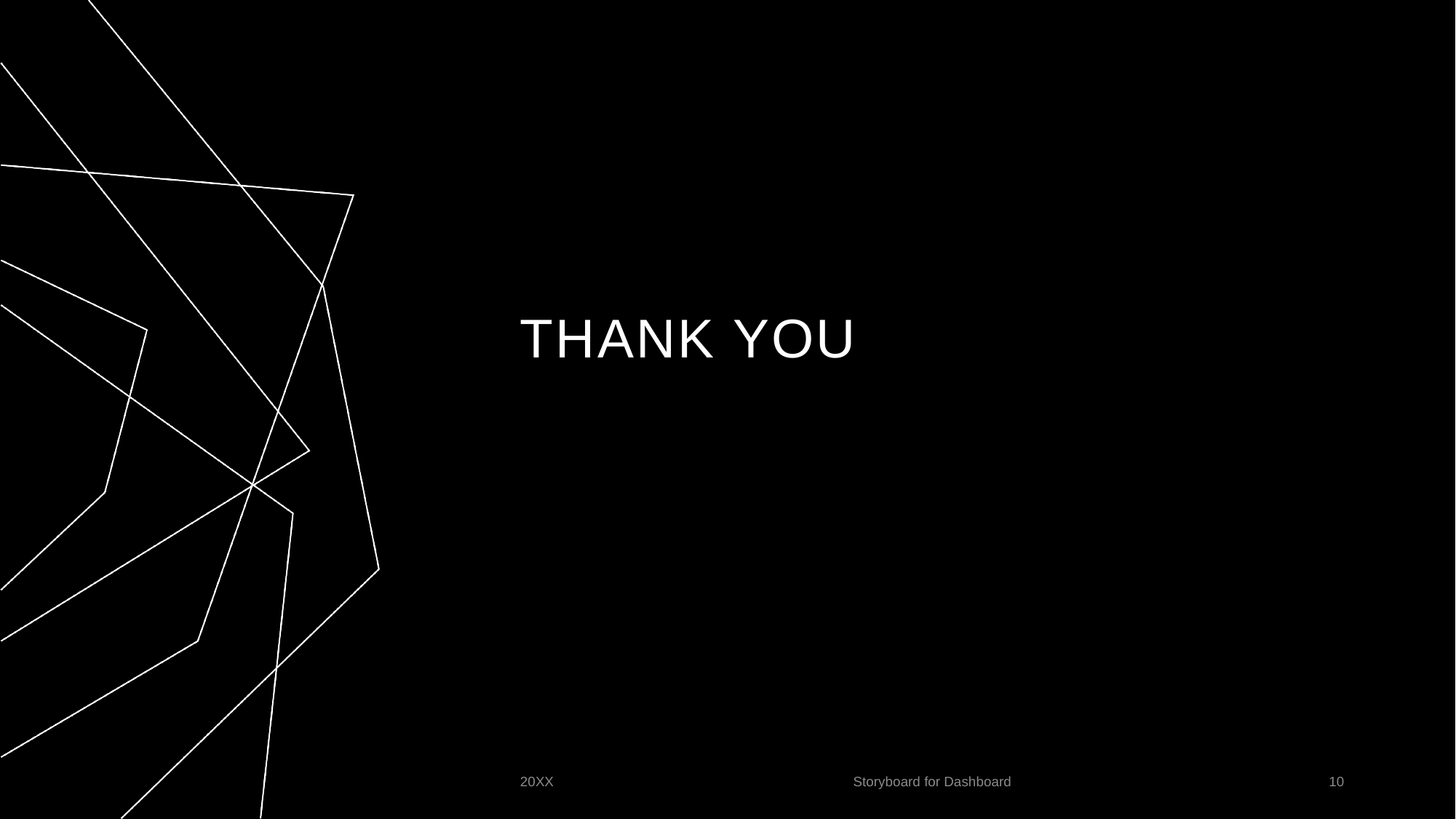

# THANK YOU

20XX
Storyboard for Dashboard
10